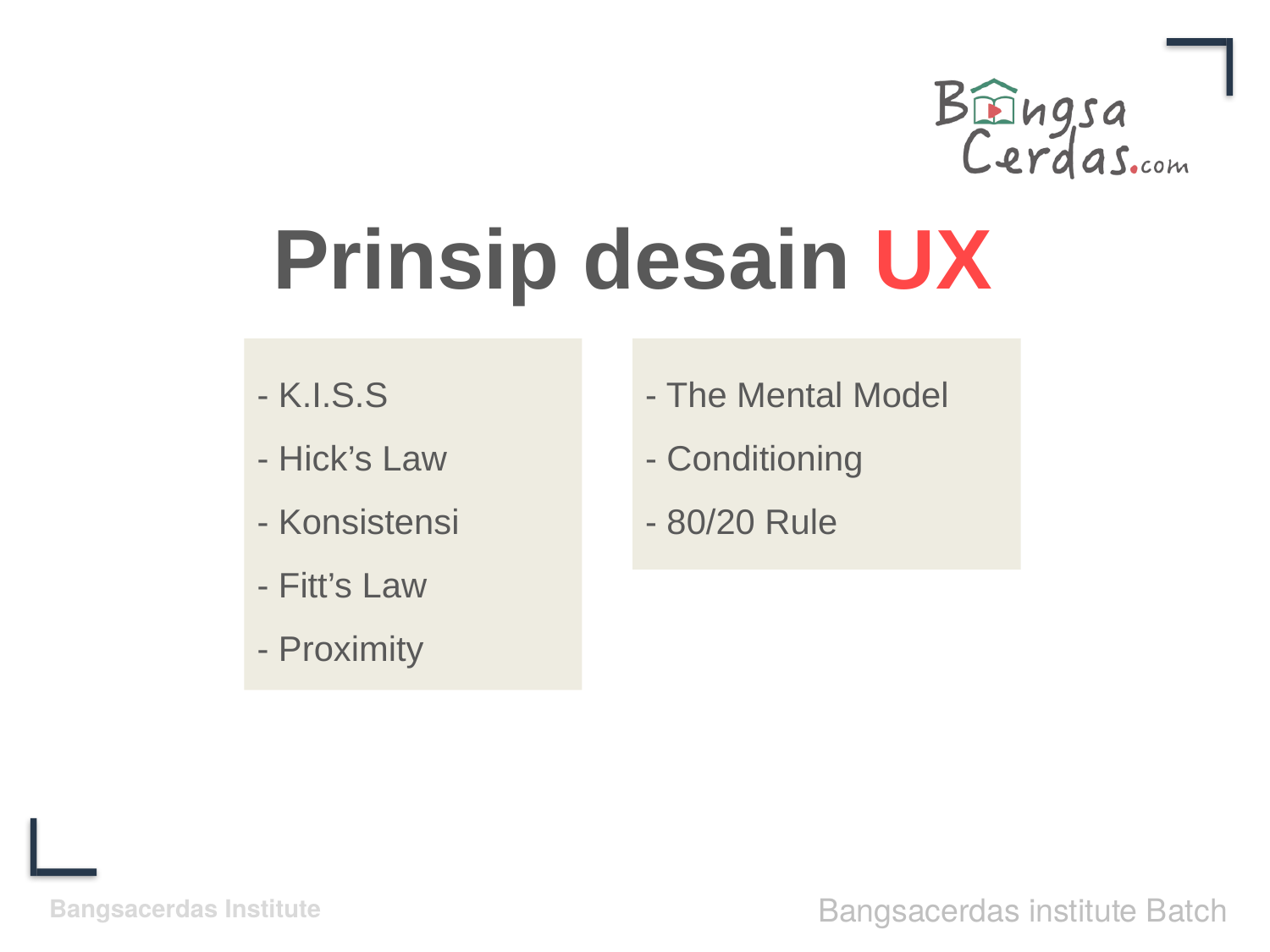

Prinsip desain UX
- K.I.S.S
- Hick’s Law
- Konsistensi
- Fitt’s Law
- Proximity

- The Mental Model
- Conditioning
- 80/20 Rule